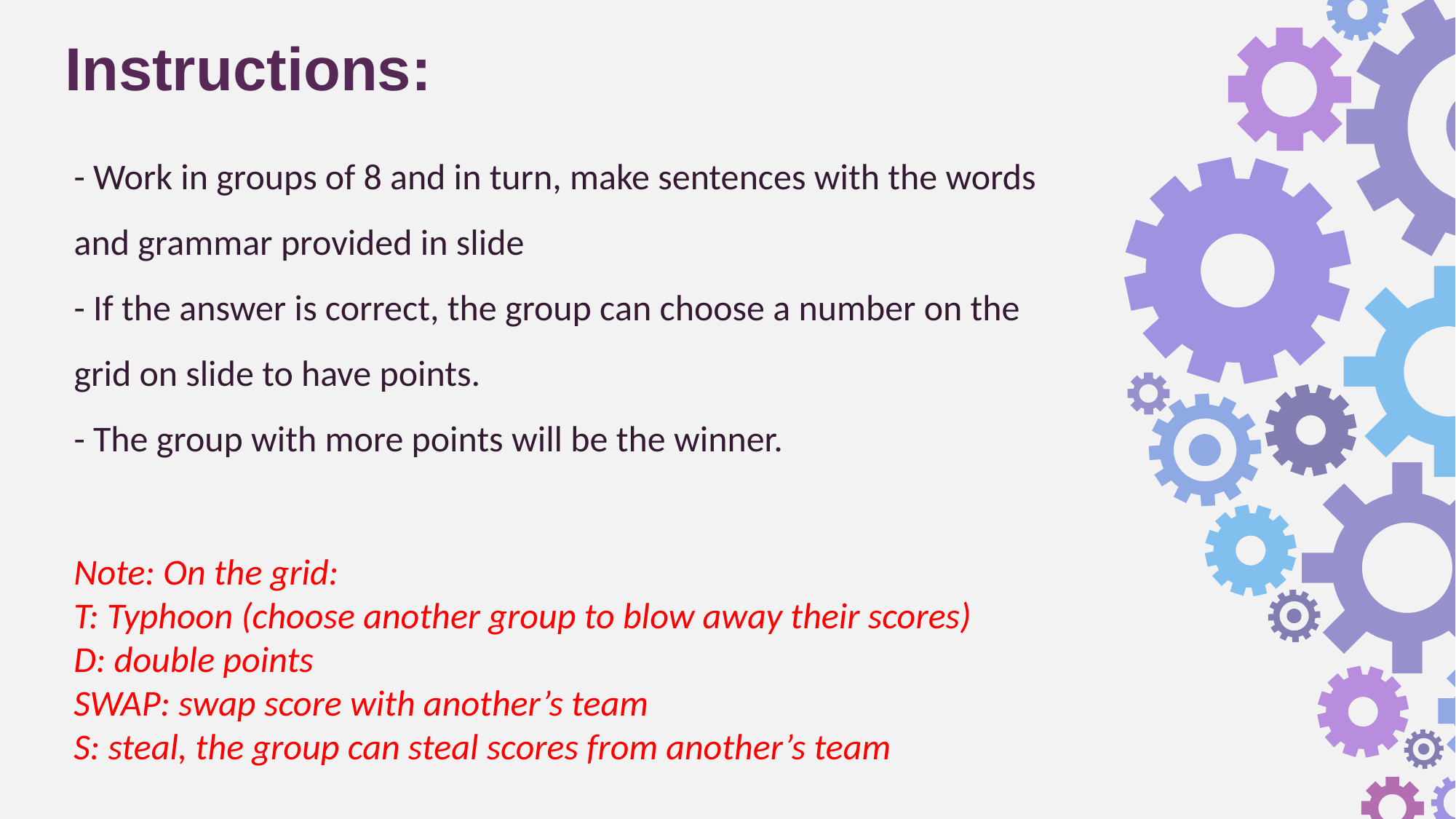

Instructions:
- Work in groups of 8 and in turn, make sentences with the words and grammar provided in slide
- If the answer is correct, the group can choose a number on the grid on slide to have points.
- The group with more points will be the winner.
Note: On the grid:
T: Typhoon (choose another group to blow away their scores)
D: double points
SWAP: swap score with another’s team
S: steal, the group can steal scores from another’s team